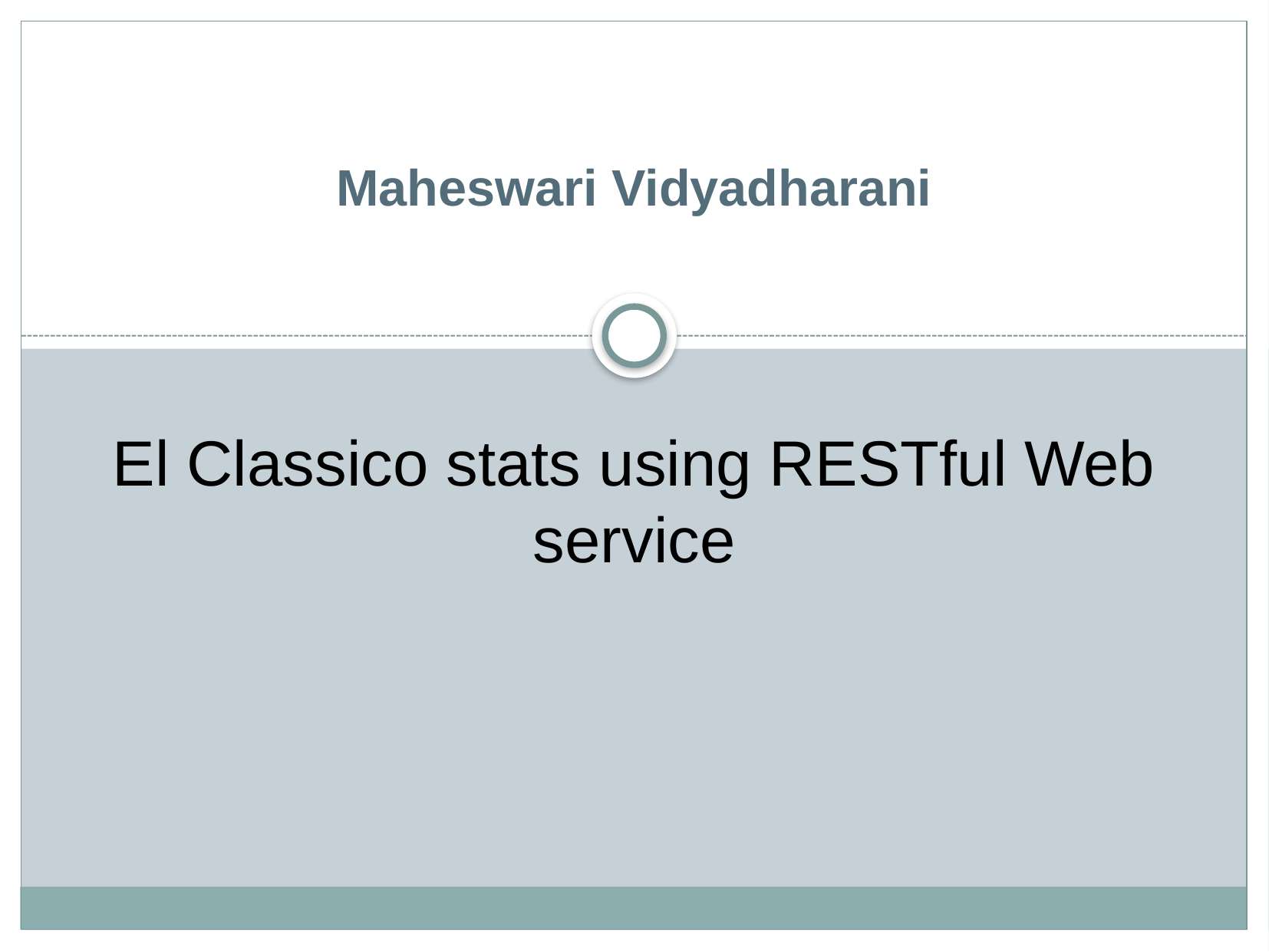

Maheswari Vidyadharani
El Classico stats using RESTful Web service